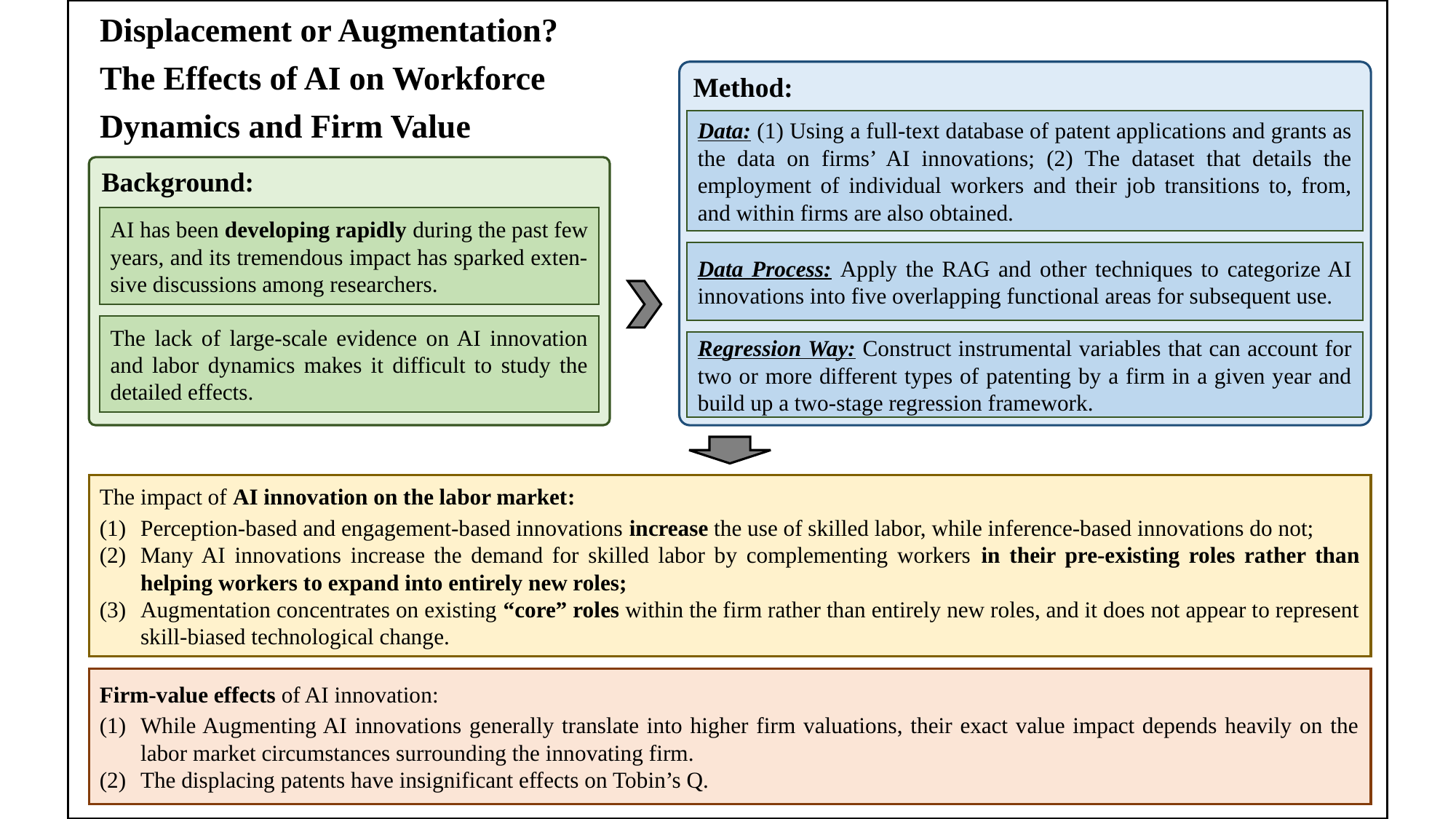

Displacement or Augmentation?
The Effects of AI on Workforce Dynamics and Firm Value
Method:
Data: (1) Using a full-text database of patent applications and grants as the data on firms’ AI innovations; (2) The dataset that details the employment of individual workers and their job transitions to, from, and within firms are also obtained.
Background:
AI has been developing rapidly during the past few years, and its tremendous impact has sparked exten-sive discussions among researchers.
Data Process: Apply the RAG and other techniques to categorize AI innovations into five overlapping functional areas for subsequent use.

The lack of large-scale evidence on AI innovation and labor dynamics makes it difficult to study the detailed effects.
Regression Way: Construct instrumental variables that can account for two or more different types of patenting by a firm in a given year and build up a two-stage regression framework.

The impact of AI innovation on the labor market:

Perception-based and engagement-based innovations increase the use of skilled labor, while inference-based innovations do not;
Many AI innovations increase the demand for skilled labor by complementing workers in their pre-existing roles rather than helping workers to expand into entirely new roles;
Augmentation concentrates on existing “core” roles within the firm rather than entirely new roles, and it does not appear to represent skill-biased technological change.
Firm-value effects of AI innovation:

While Augmenting AI innovations generally translate into higher firm valuations, their exact value impact depends heavily on the labor market circumstances surrounding the innovating firm.
The displacing patents have insignificant effects on Tobin’s Q.